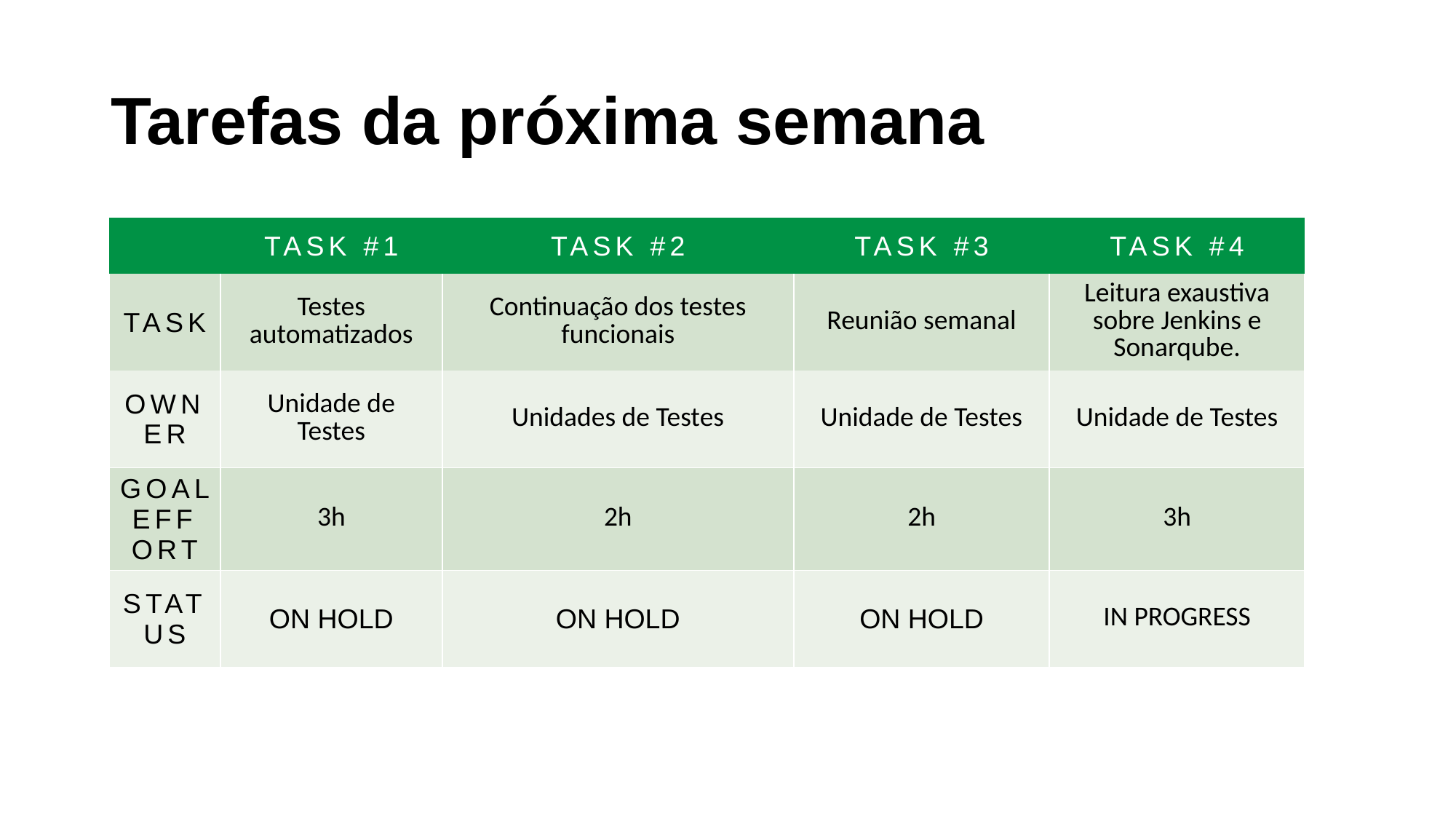

# Tarefas da próxima semana
|  | TASK #1 | TASK #2 | TASK #3 | TASK #4 |
| --- | --- | --- | --- | --- |
| TASK | Testes automatizados | Continuação dos testes funcionais | Reunião semanal | Leitura exaustiva sobre Jenkins e Sonarqube. |
| OWNER | Unidade de Testes | Unidades de Testes | Unidade de Testes | Unidade de Testes |
| GOAL EFFORT | 3h | 2h | 2h | 3h |
| STATUS | ON HOLD | ON HOLD | ON HOLD | IN PROGRESS |